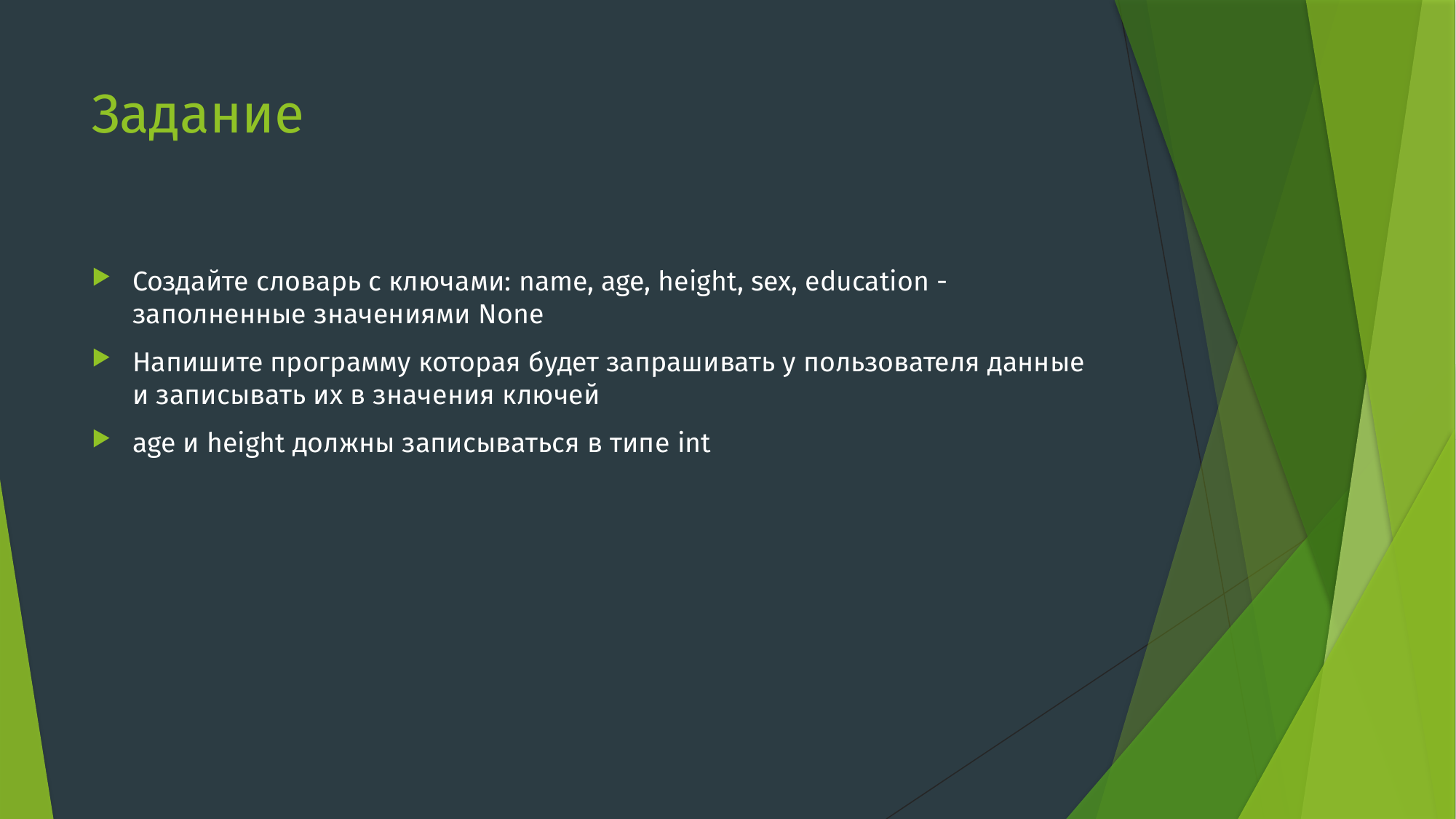

# Задание
Создайте словарь с ключами: name, age, height, sex, education - заполненные значениями None
Напишите программу которая будет запрашивать у пользователя данные и записывать их в значения ключей
age и height должны записываться в типе int